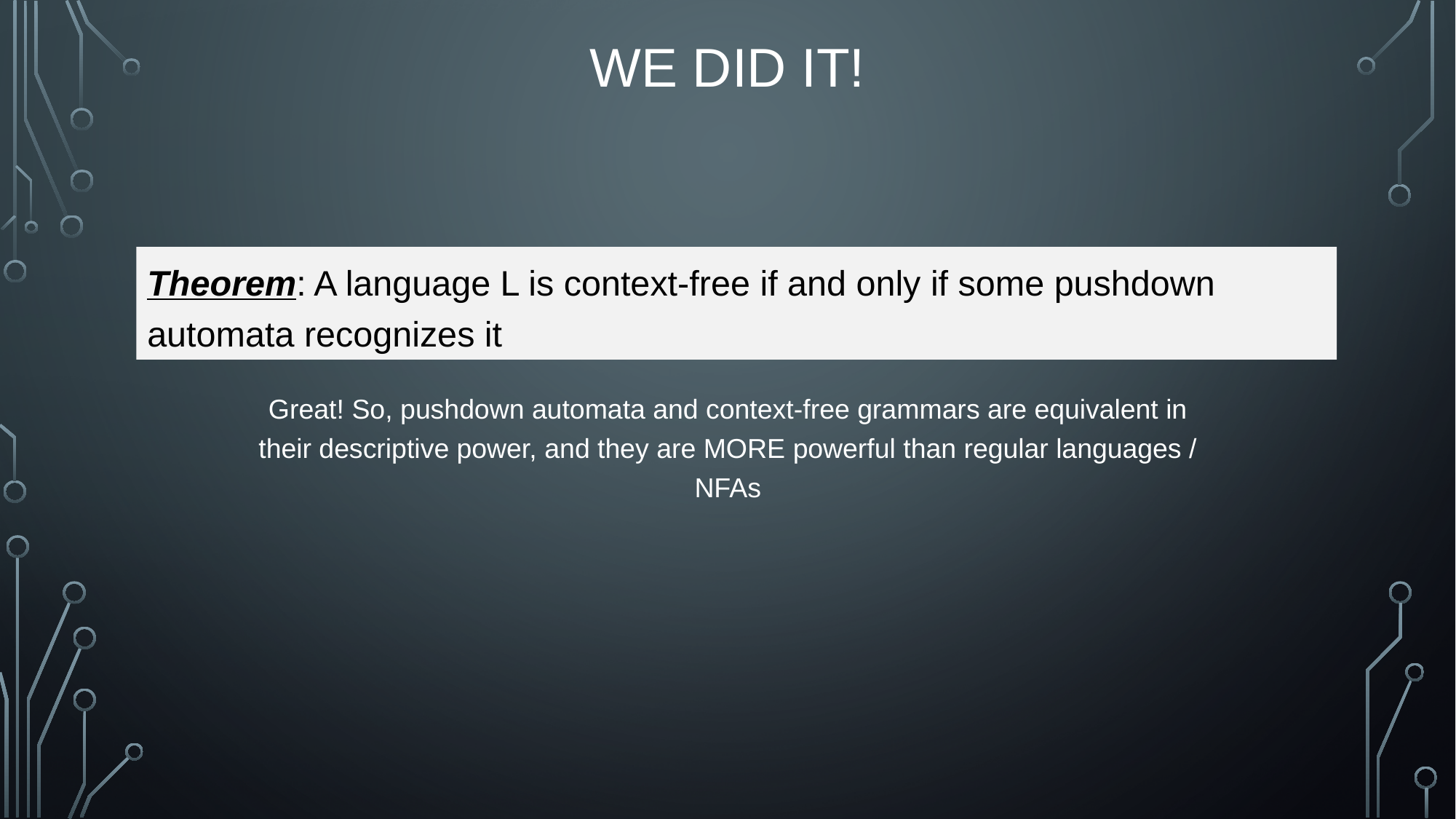

# We did it!
Theorem: A language L is context-free if and only if some pushdown automata recognizes it
Great! So, pushdown automata and context-free grammars are equivalent in their descriptive power, and they are MORE powerful than regular languages / NFAs